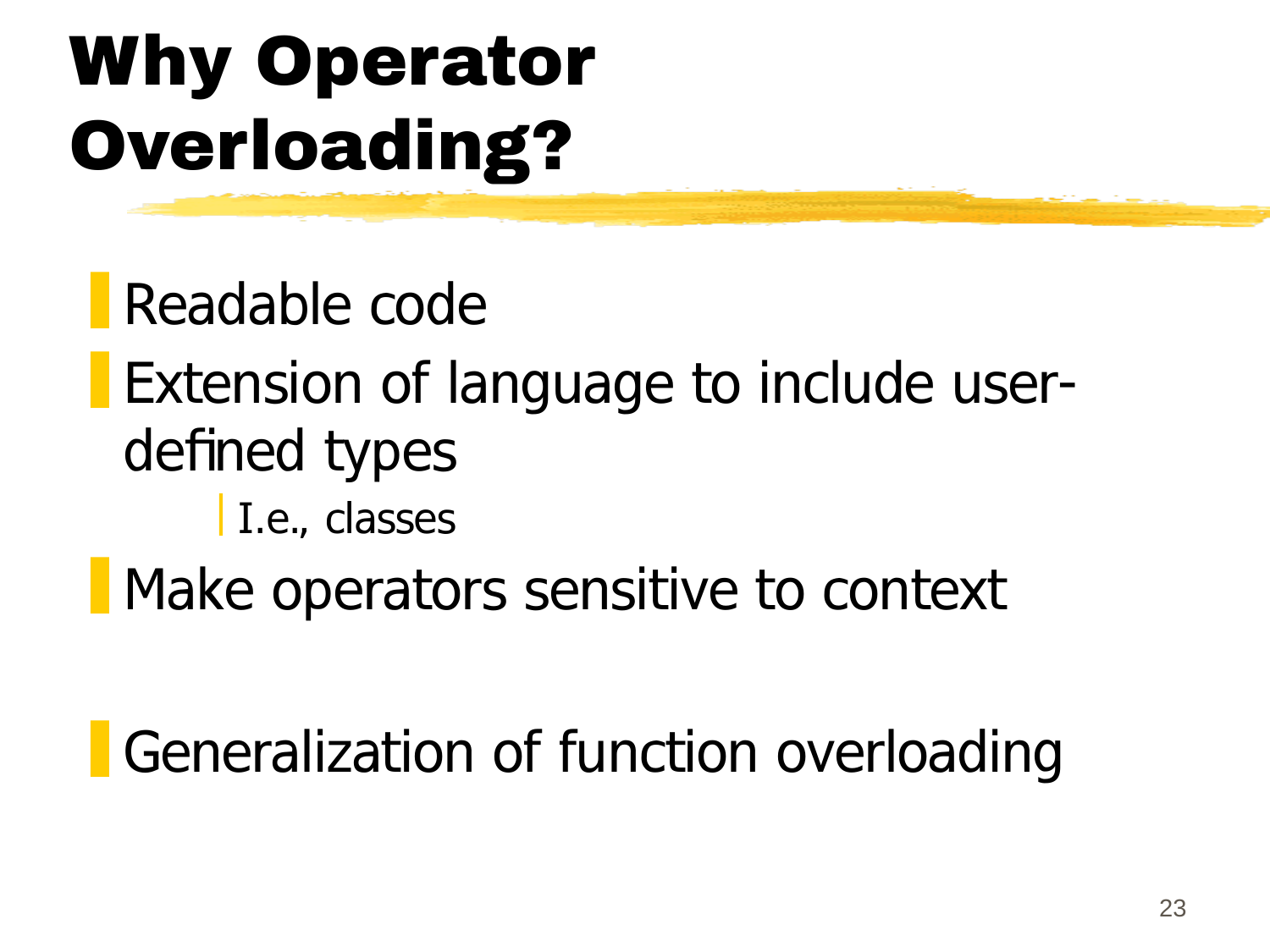

# Why Operator Overloading?
Readable code
Extension of language to include user-defined types
I.e., classes
Make operators sensitive to context

Generalization of function overloading

23